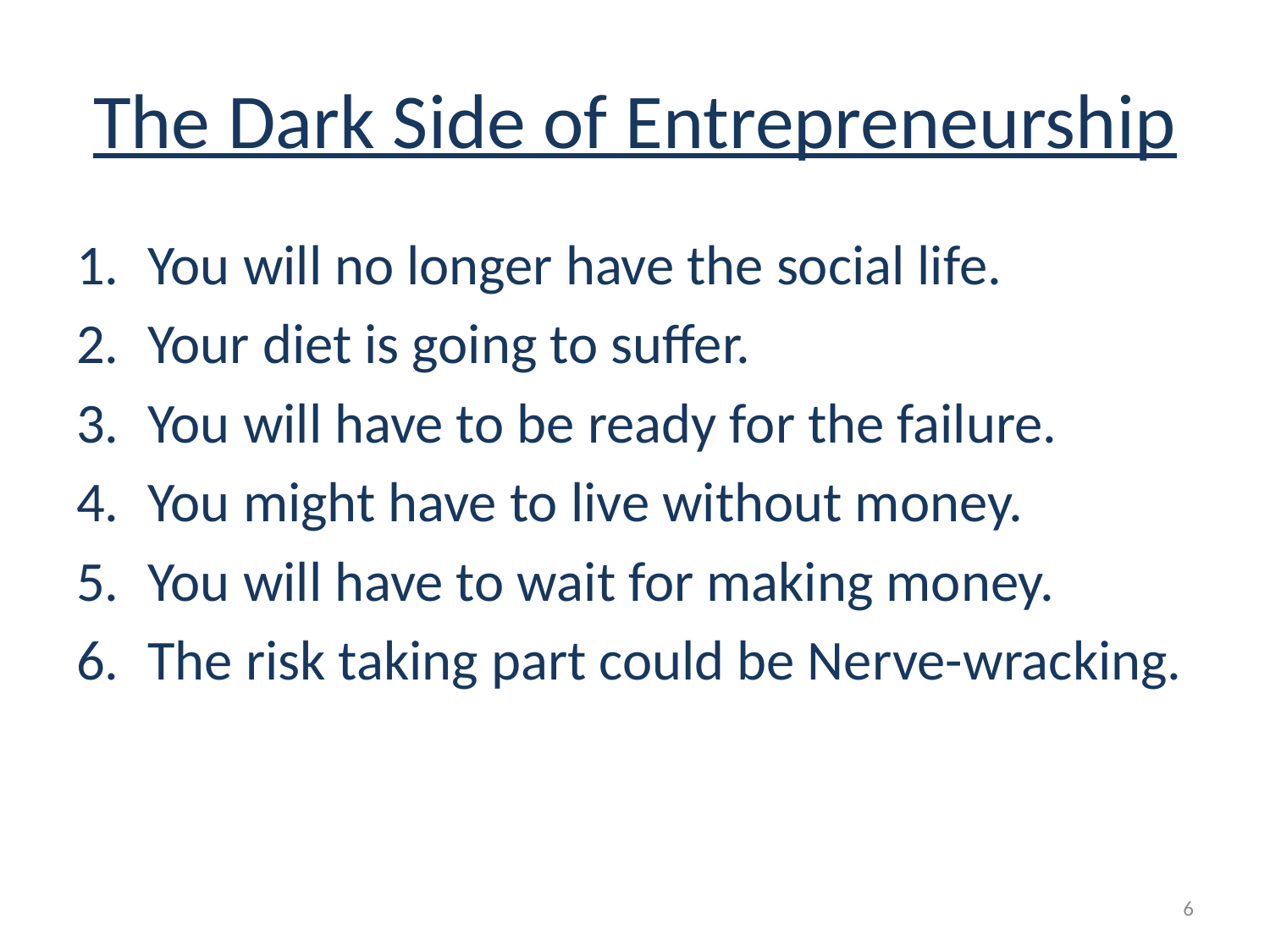

# The Dark Side of Entrepreneurship
You will no longer have the social life.
Your diet is going to suffer.
You will have to be ready for the failure.
You might have to live without money.
You will have to wait for making money.
The risk taking part could be Nerve-wracking.

6